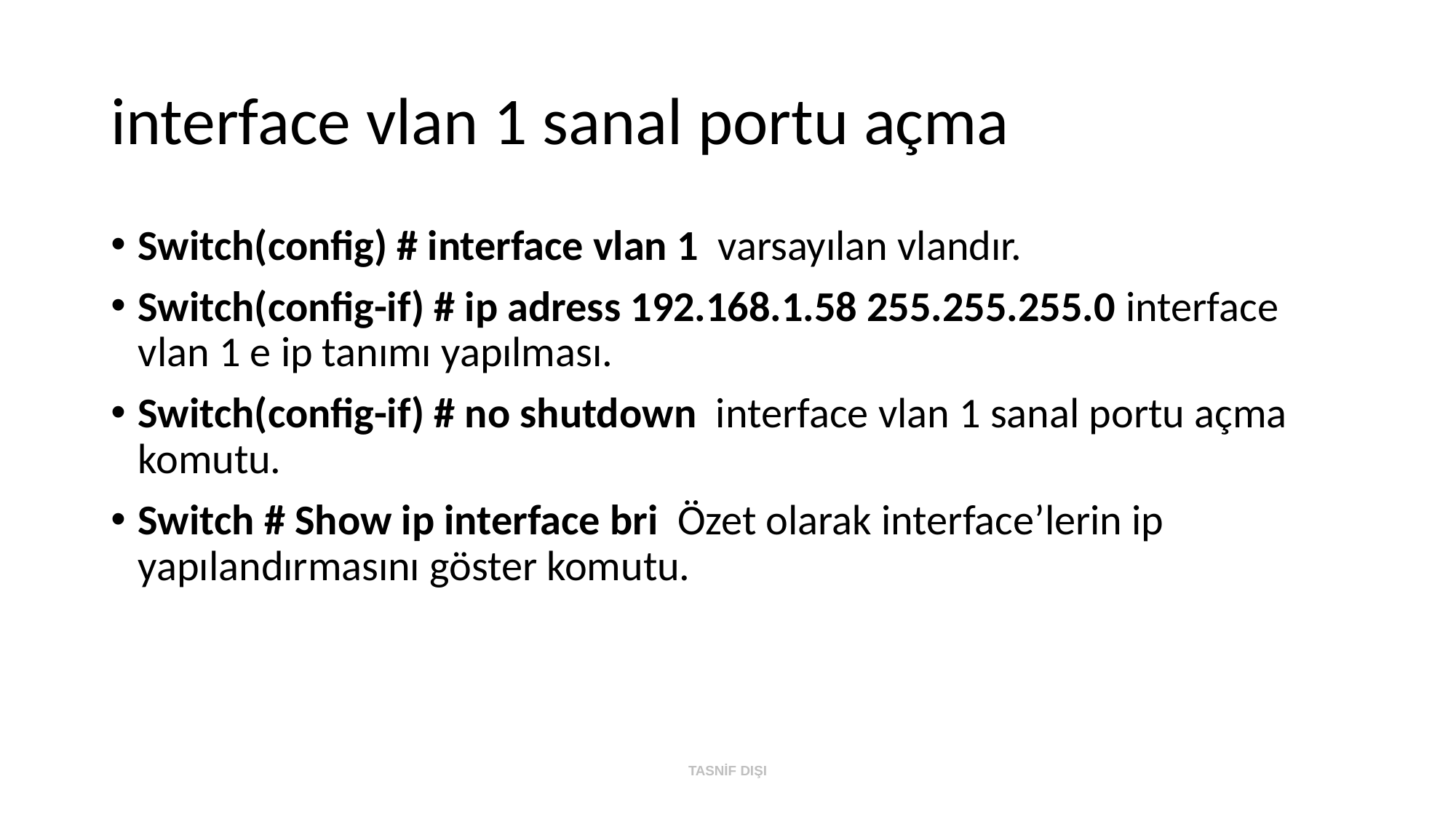

# interface vlan 1 sanal portu açma
Switch(config) # interface vlan 1  varsayılan vlandır.
Switch(config-if) # ip adress 192.168.1.58 255.255.255.0 interface vlan 1 e ip tanımı yapılması.
Switch(config-if) # no shutdown  interface vlan 1 sanal portu açma komutu.
Switch # Show ip interface bri  Özet olarak interface’lerin ip yapılandırmasını göster komutu.

TASNİF DIŞI